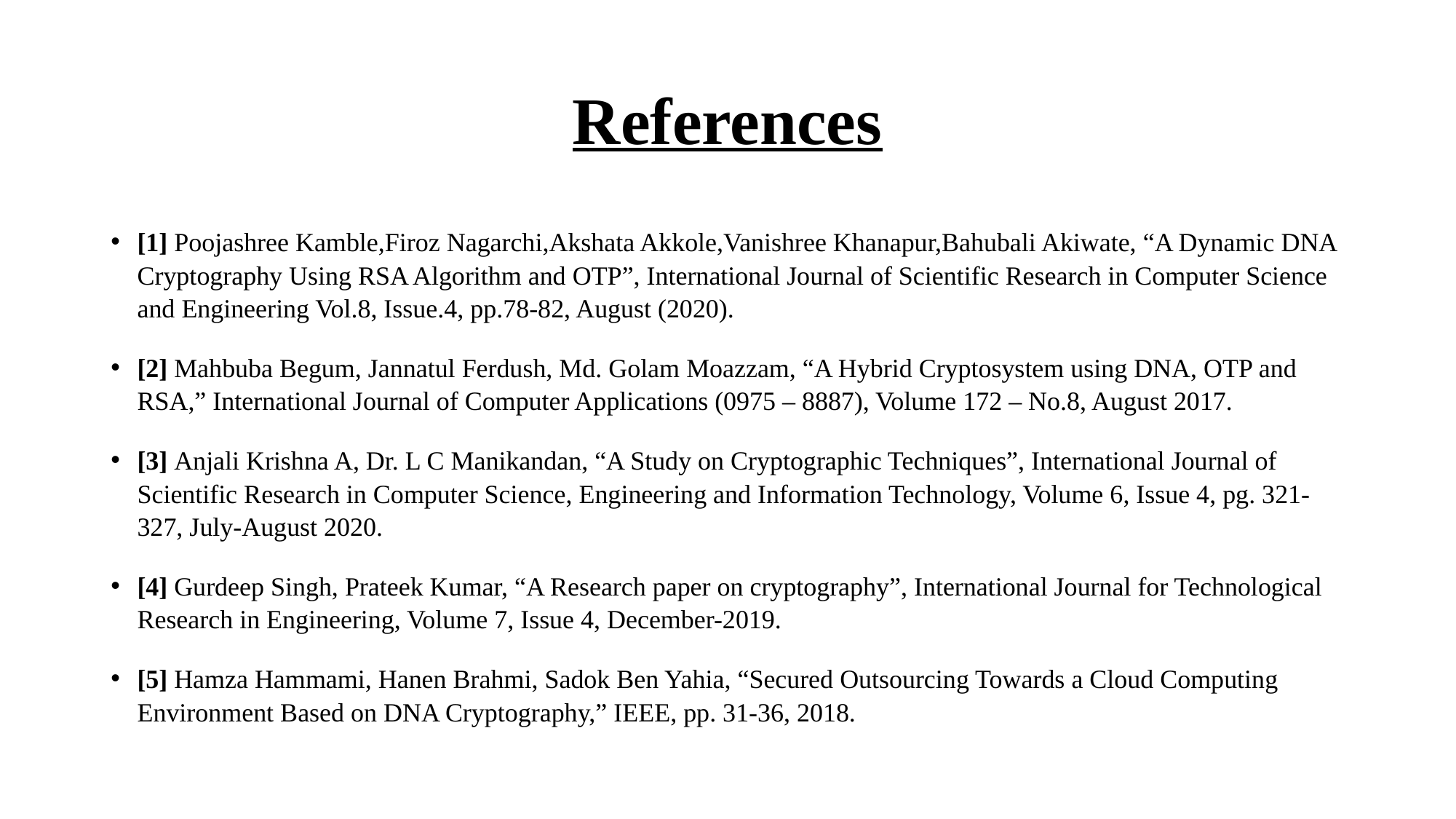

# References
[1] Poojashree Kamble,Firoz Nagarchi,Akshata Akkole,Vanishree Khanapur,Bahubali Akiwate, “A Dynamic DNA Cryptography Using RSA Algorithm and OTP”, International Journal of Scientific Research in Computer Science and Engineering Vol.8, Issue.4, pp.78-82, August (2020).
[2] Mahbuba Begum, Jannatul Ferdush, Md. Golam Moazzam, “A Hybrid Cryptosystem using DNA, OTP and RSA,” International Journal of Computer Applications (0975 – 8887), Volume 172 – No.8, August 2017.
[3] Anjali Krishna A, Dr. L C Manikandan, “A Study on Cryptographic Techniques”, International Journal of Scientific Research in Computer Science, Engineering and Information Technology, Volume 6, Issue 4, pg. 321-327, July-August 2020.
[4] Gurdeep Singh, Prateek Kumar, “A Research paper on cryptography”, International Journal for Technological Research in Engineering, Volume 7, Issue 4, December-2019.
[5] Hamza Hammami, Hanen Brahmi, Sadok Ben Yahia, “Secured Outsourcing Towards a Cloud Computing Environment Based on DNA Cryptography,” IEEE, pp. 31-36, 2018.